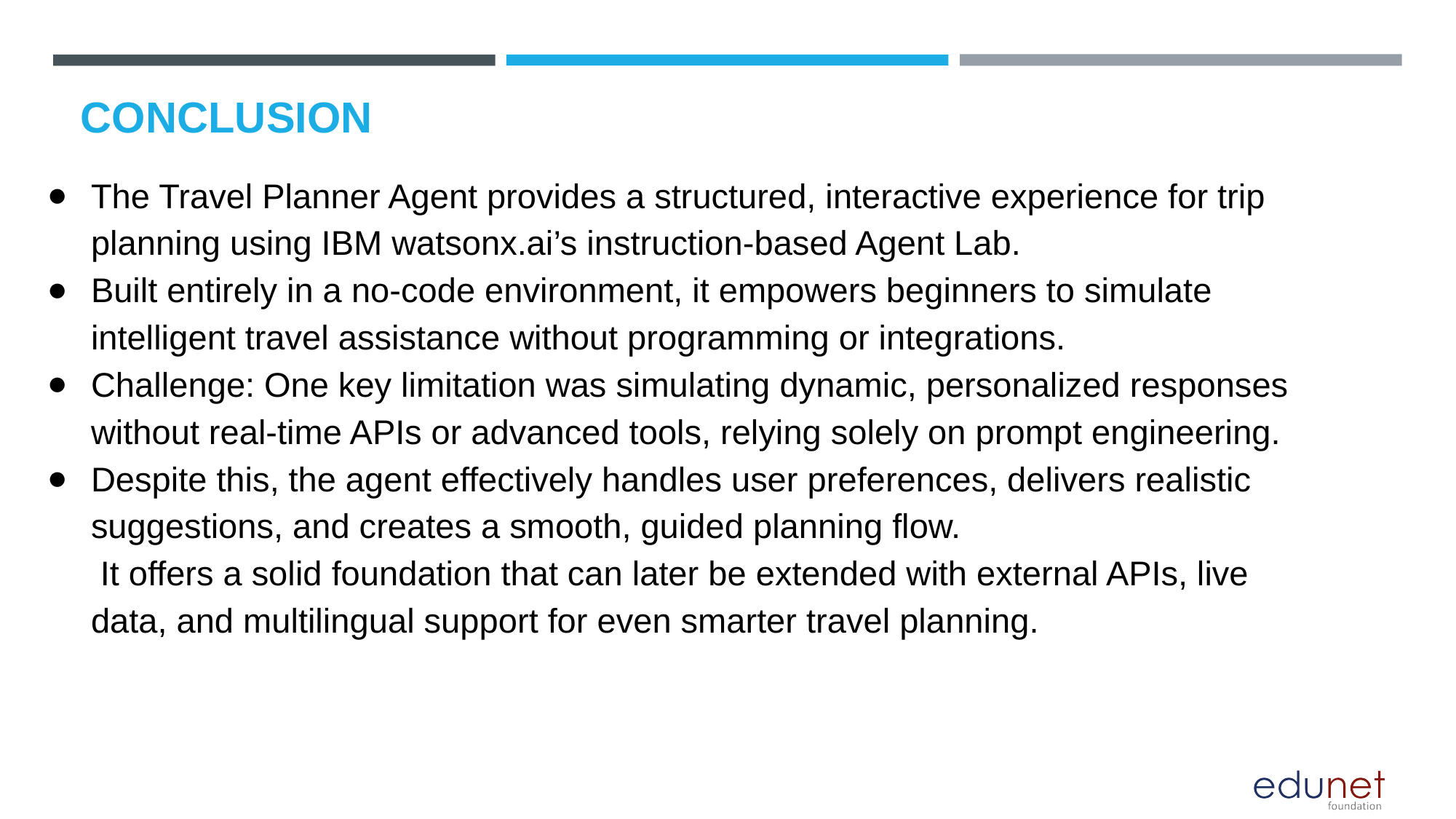

# CONCLUSION

The Travel Planner Agent provides a structured, interactive experience for trip planning using IBM watsonx.ai’s instruction-based Agent Lab.
Built entirely in a no-code environment, it empowers beginners to simulate intelligent travel assistance without programming or integrations.
Challenge: One key limitation was simulating dynamic, personalized responses without real-time APIs or advanced tools, relying solely on prompt engineering.
Despite this, the agent effectively handles user preferences, delivers realistic suggestions, and creates a smooth, guided planning flow.
 It offers a solid foundation that can later be extended with external APIs, live data, and multilingual support for even smarter travel planning.